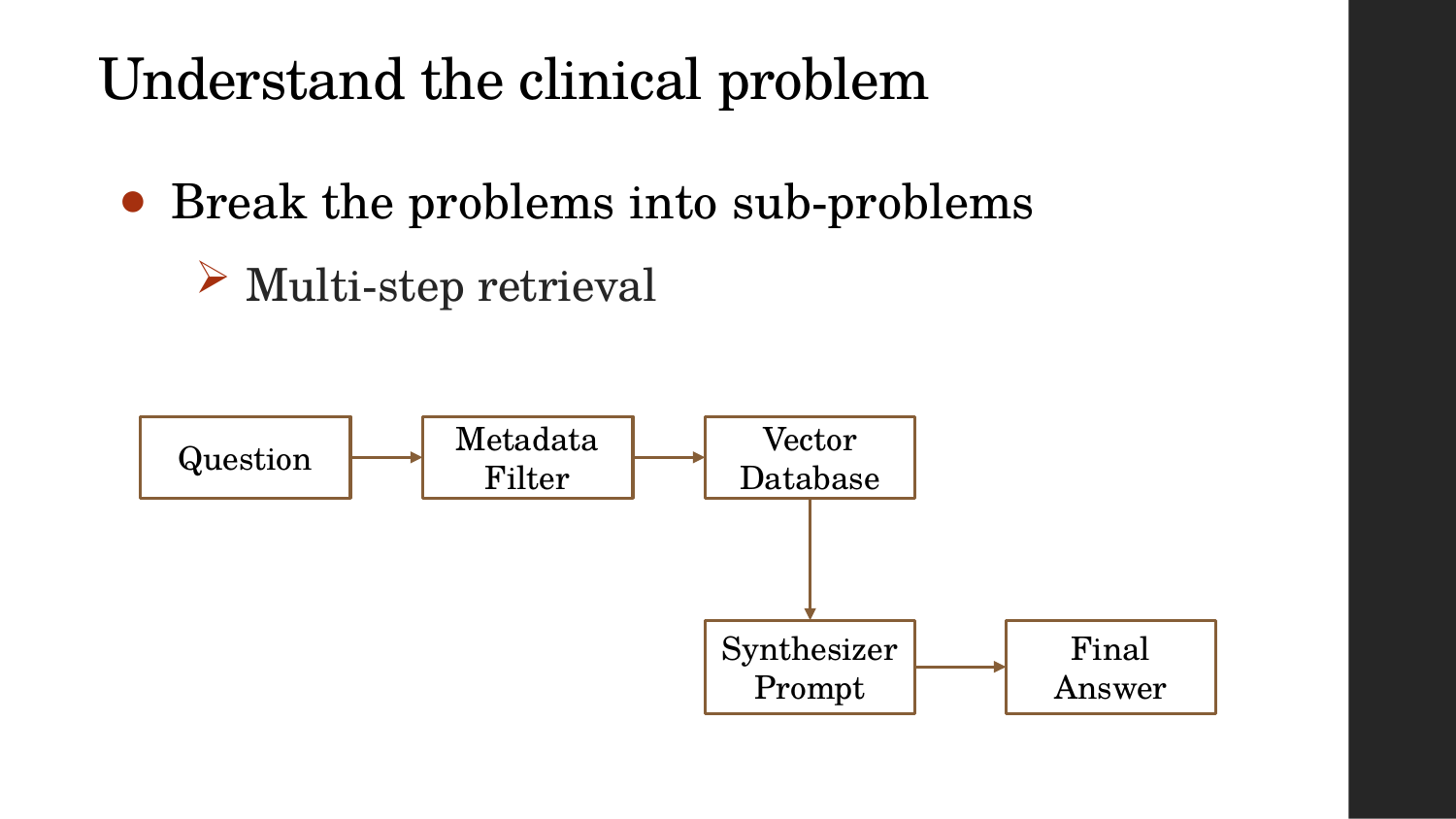

# Understand the clinical problem
Break the problems into sub-problems
Multi-step retrieval
Question
Metadata Filter
Vector Database
Synthesizer Prompt
Final Answer